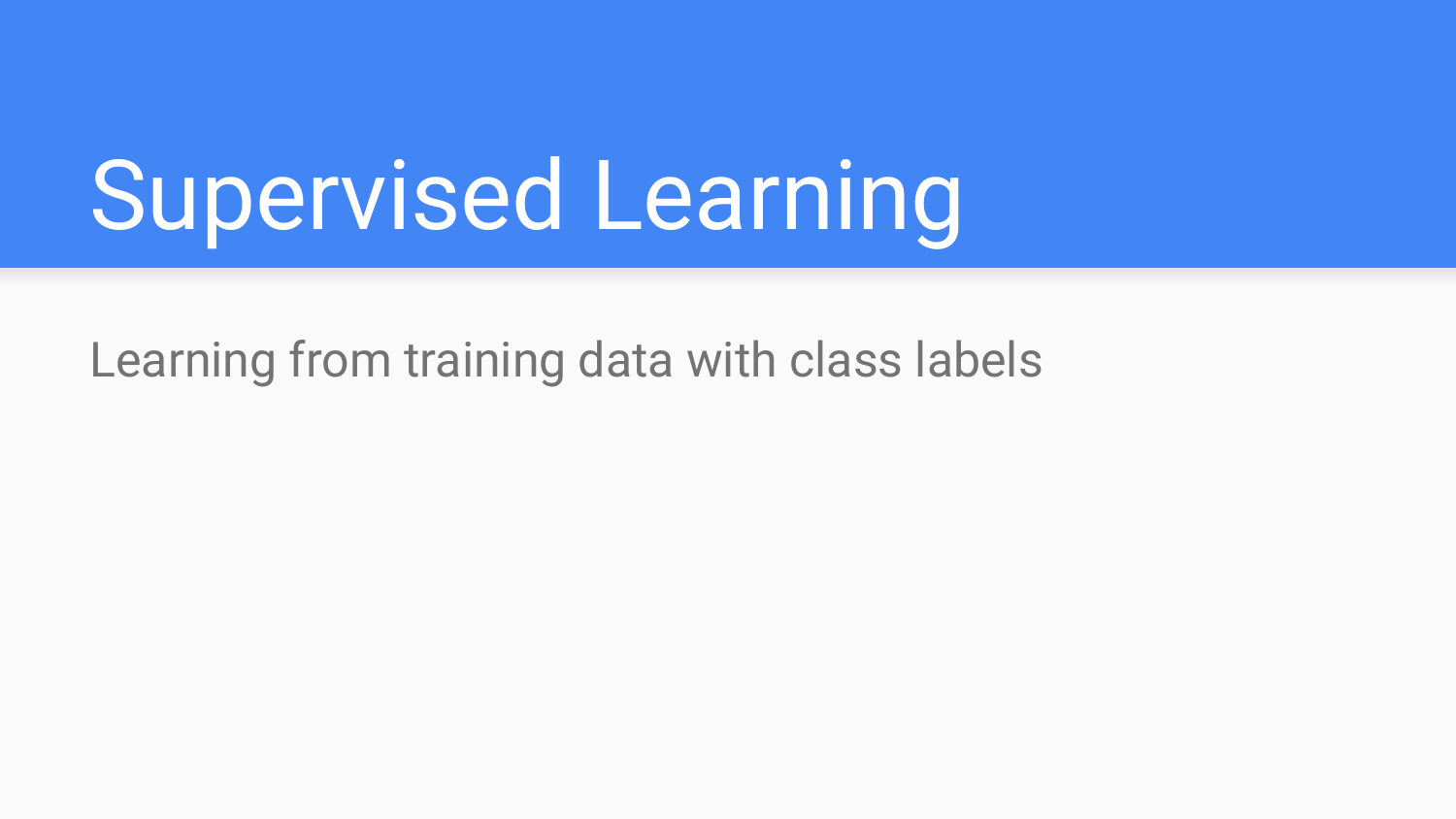

# Supervised Learning
Learning from training data with class labels